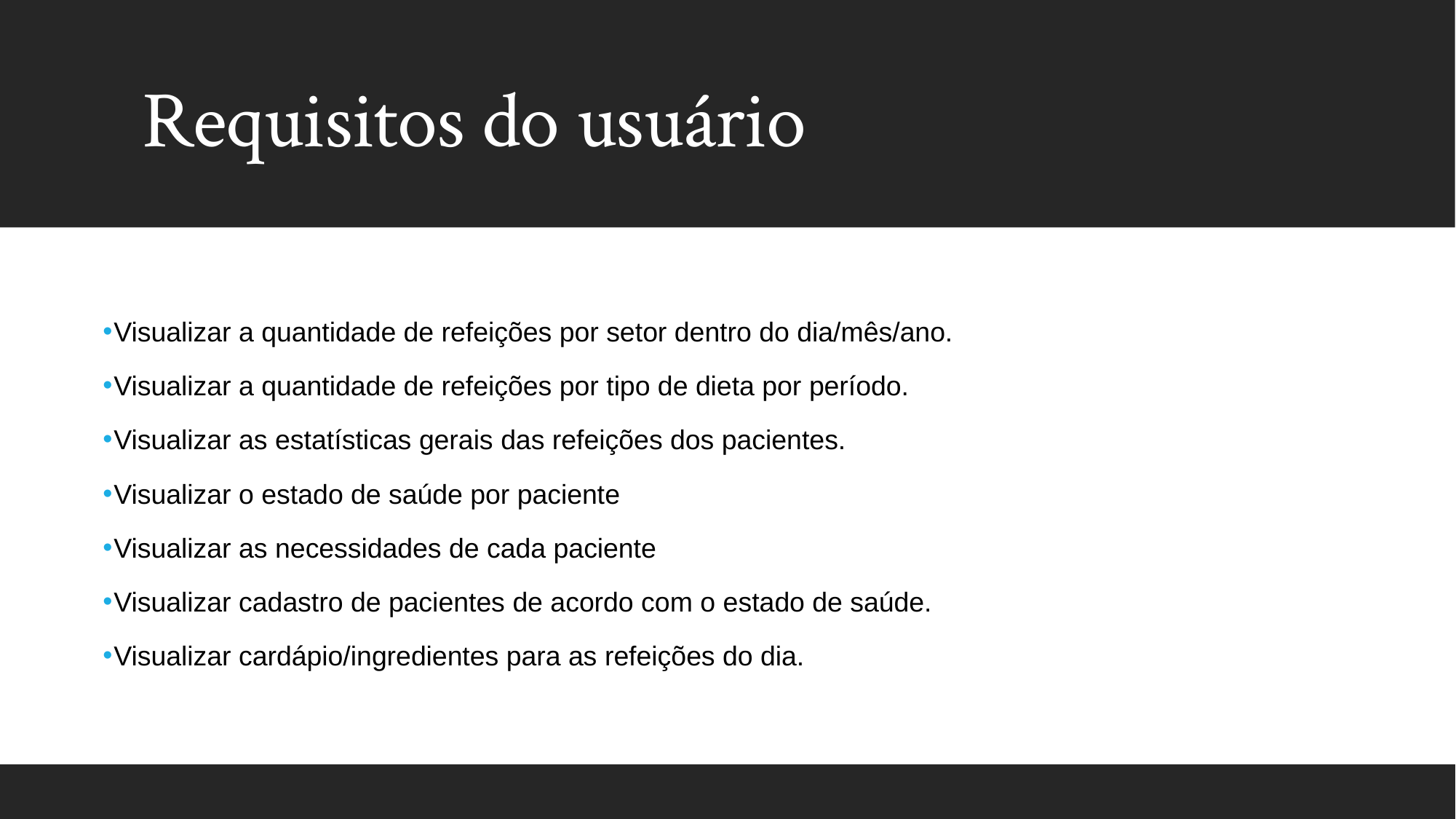

# Requisitos do usuário
Visualizar a quantidade de refeições por setor dentro do dia/mês/ano.
Visualizar a quantidade de refeições por tipo de dieta por período.
Visualizar as estatísticas gerais das refeições dos pacientes.
Visualizar o estado de saúde por paciente
Visualizar as necessidades de cada paciente
Visualizar cadastro de pacientes de acordo com o estado de saúde.
Visualizar cardápio/ingredientes para as refeições do dia.